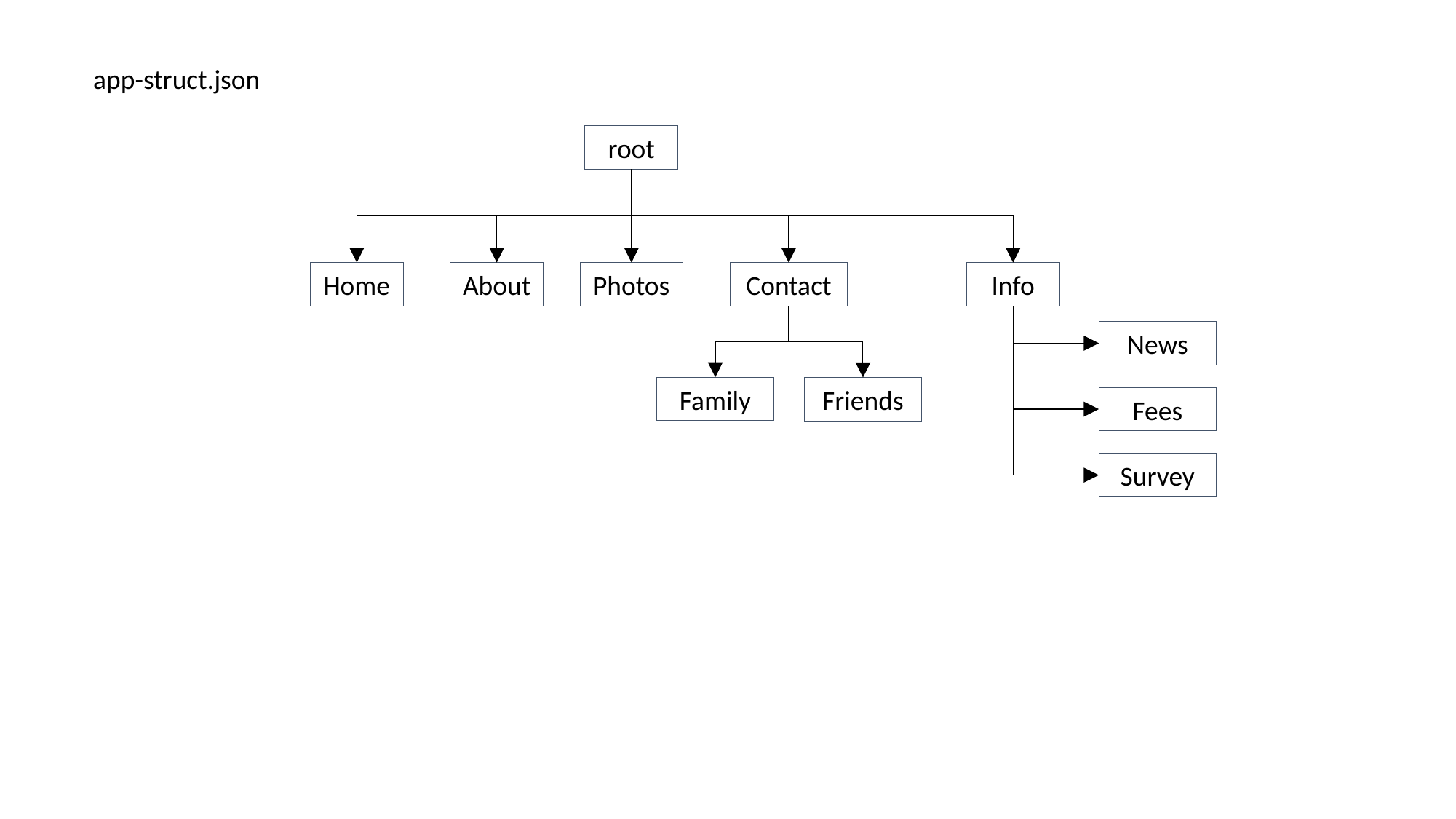

app-struct.json
root
Info
Home
About
Photos
Contact
News
Family
Friends
Fees
Survey